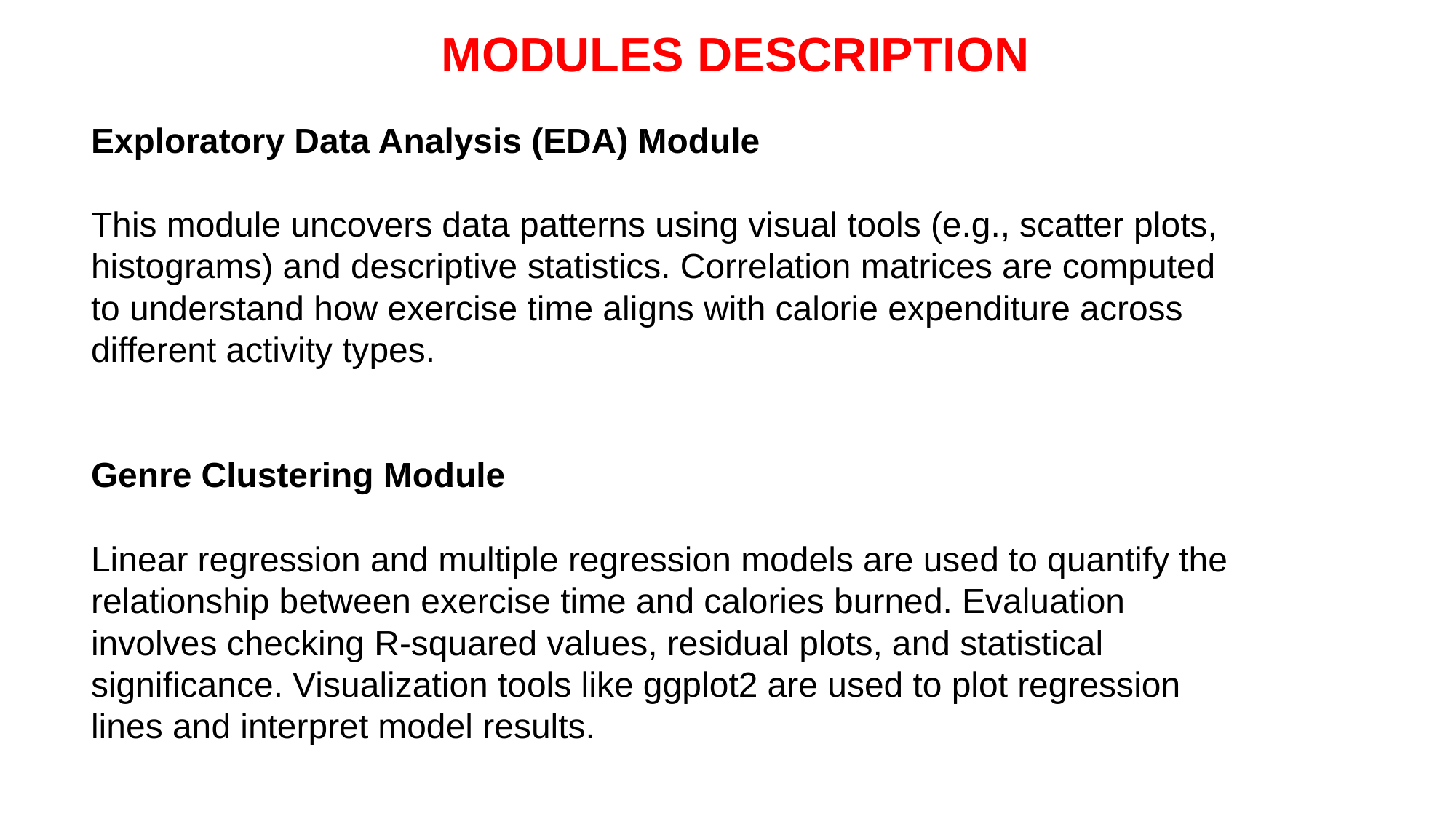

# MODULES DESCRIPTION
Exploratory Data Analysis (EDA) Module

This module uncovers data patterns using visual tools (e.g., scatter plots, histograms) and descriptive statistics. Correlation matrices are computed to understand how exercise time aligns with calorie expenditure across different activity types.

Genre Clustering Module

Linear regression and multiple regression models are used to quantify the relationship between exercise time and calories burned. Evaluation involves checking R-squared values, residual plots, and statistical significance. Visualization tools like ggplot2 are used to plot regression lines and interpret model results.